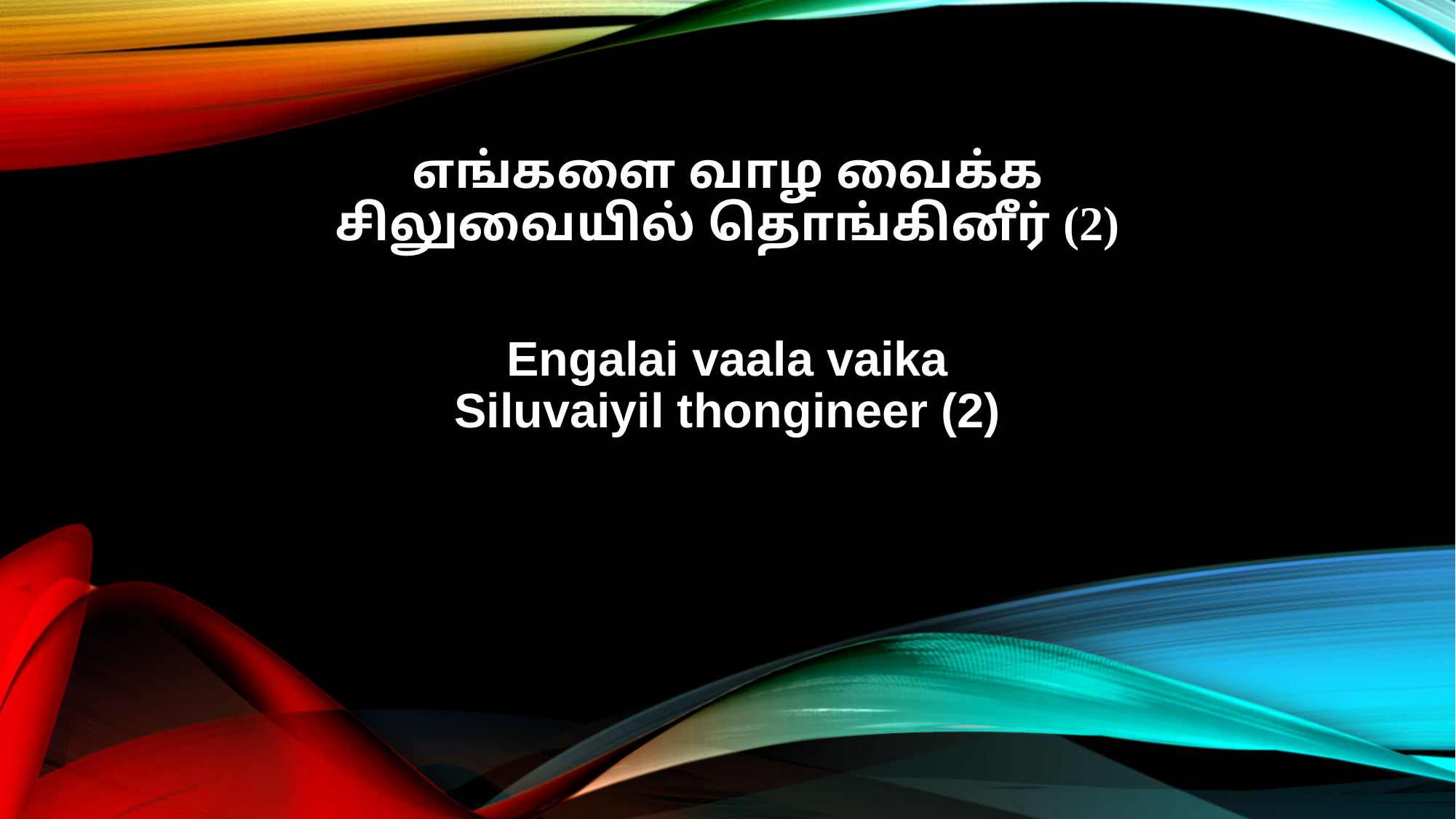

எங்களை வாழ வைக்க
சிலுவையில் தொங்கினீர் (2)

Engalai vaala vaika
Siluvaiyil thongineer (2)